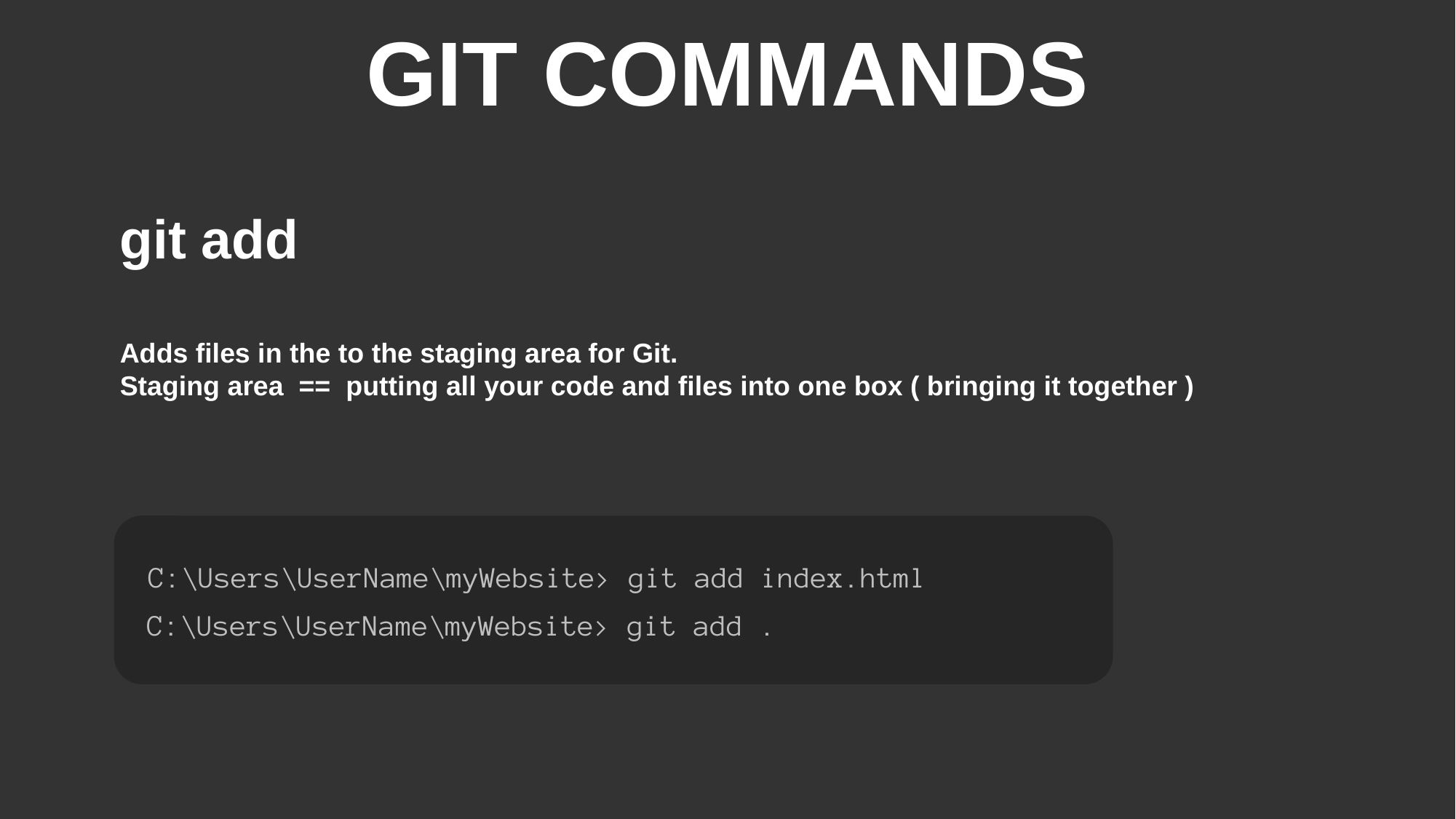

GIT COMMANDS
git add

Adds files in the to the staging area for Git.
Staging area  ==  putting all your code and files into one box ( bringing it together )

C:\Users\UserName\myWebsite> git add index.html
C:\Users\UserName\myWebsite> git add .